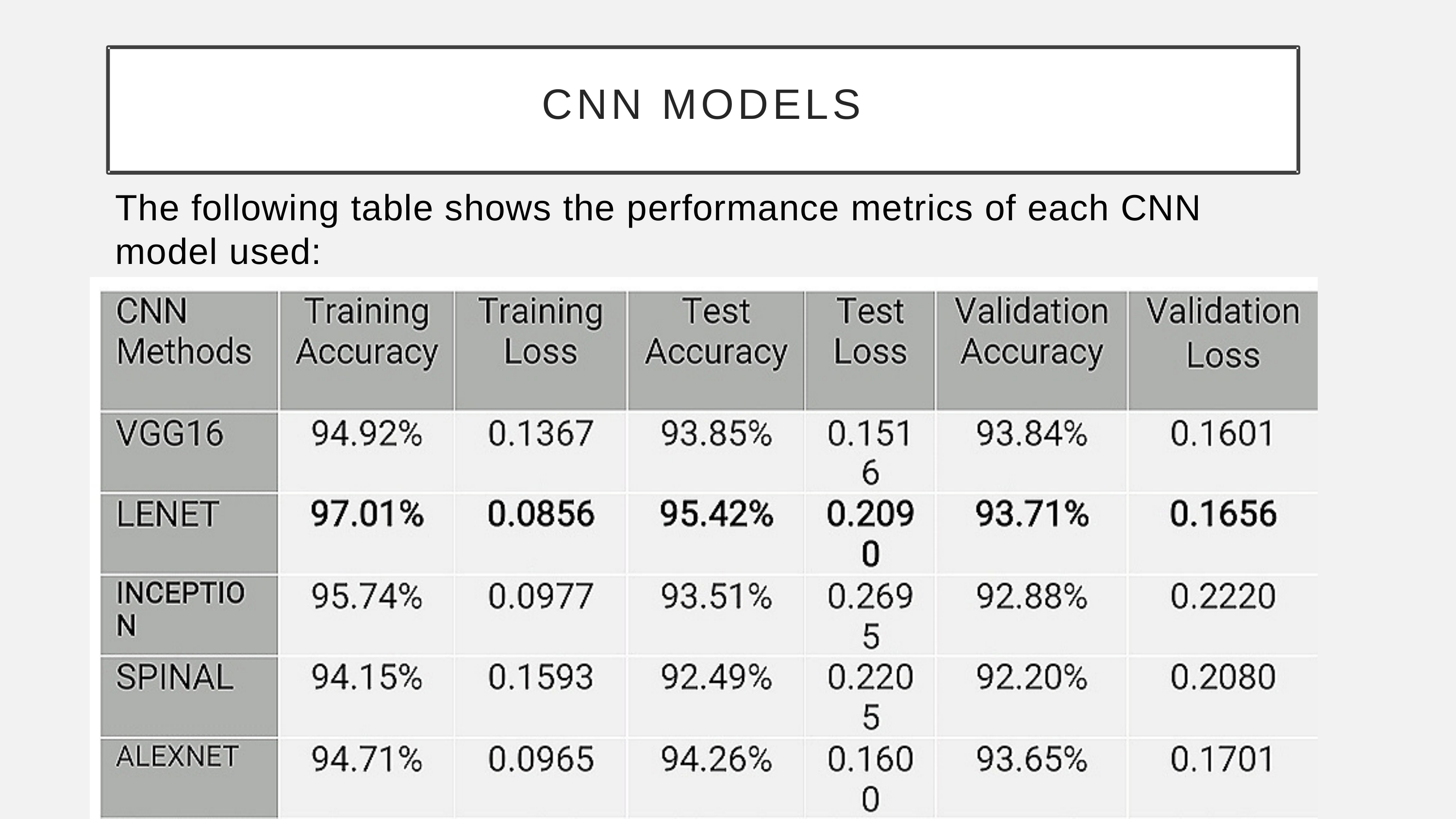

CNN MODELS
The following table shows the performance metrics of each CNN model used: